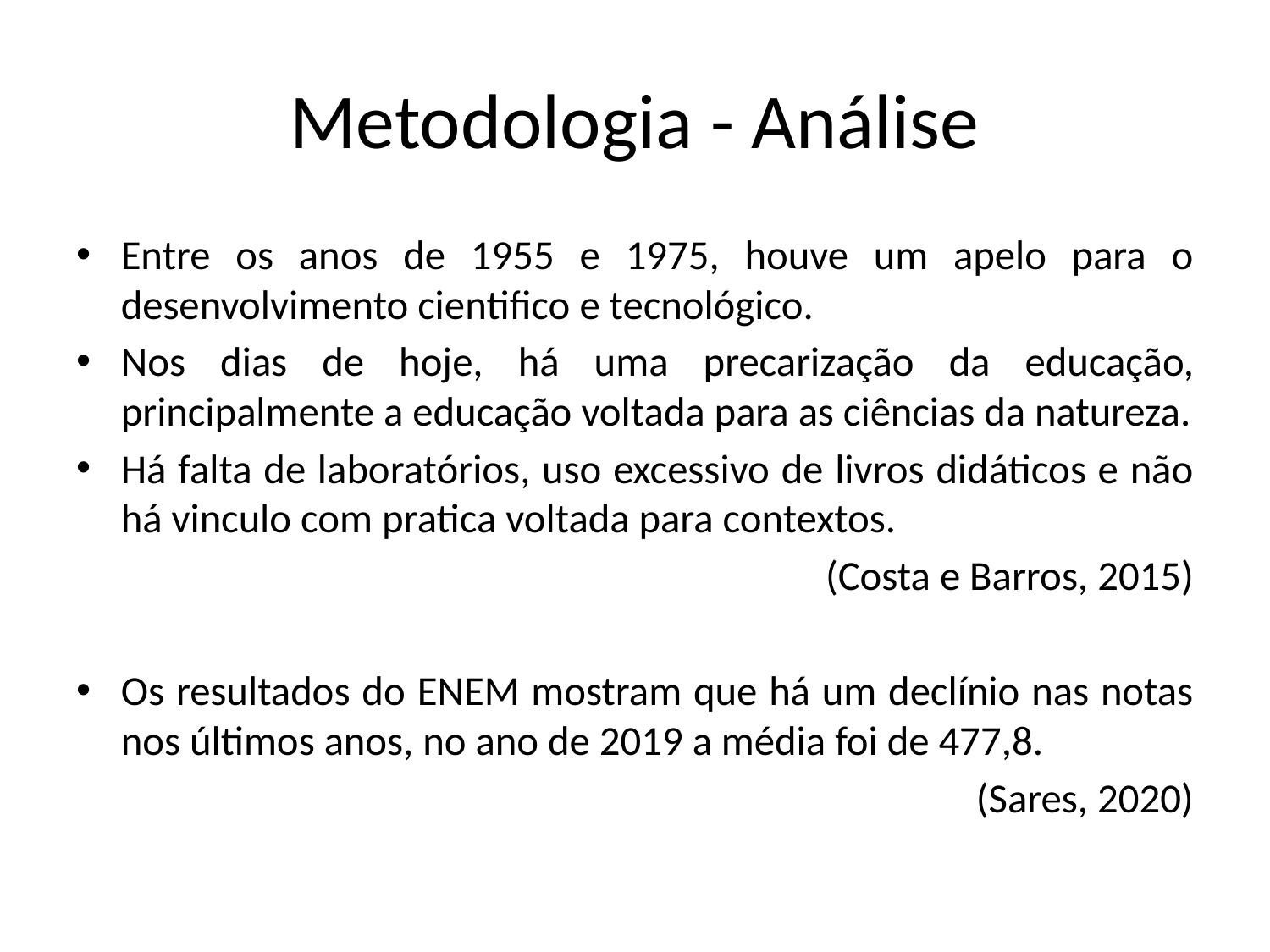

# Metodologia - Análise
Entre os anos de 1955 e 1975, houve um apelo para o desenvolvimento cientifico e tecnológico.
Nos dias de hoje, há uma precarização da educação, principalmente a educação voltada para as ciências da natureza.
Há falta de laboratórios, uso excessivo de livros didáticos e não há vinculo com pratica voltada para contextos.
(Costa e Barros, 2015)

Os resultados do ENEM mostram que há um declínio nas notas nos últimos anos, no ano de 2019 a média foi de 477,8.
(Sares, 2020)